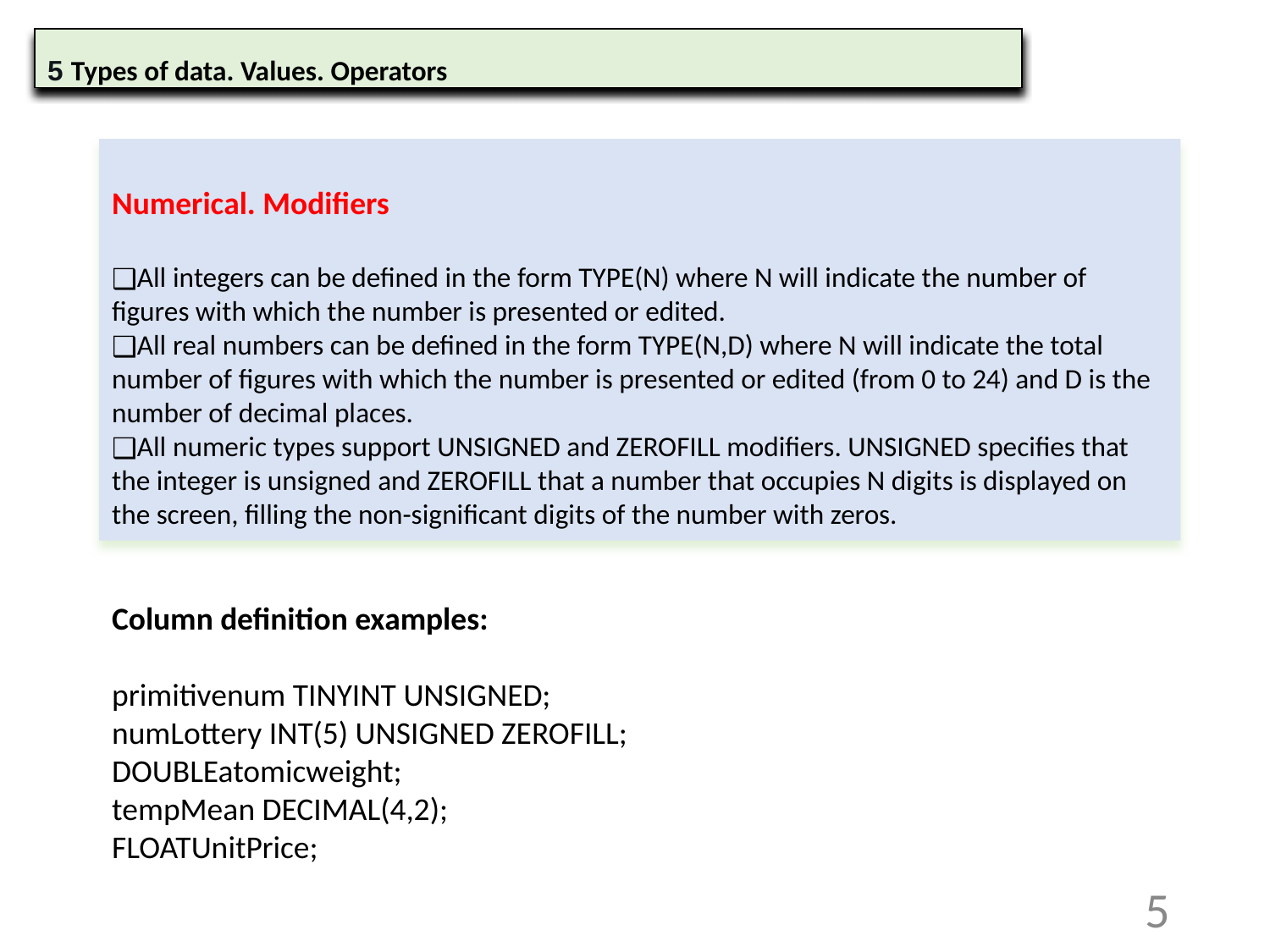

5 Types of data. Values. Operators

Numerical. Modifiers

All integers can be defined in the form TYPE(N) where N will indicate the number of figures with which the number is presented or edited.
All real numbers can be defined in the form TYPE(N,D) where N will indicate the total number of figures with which the number is presented or edited (from 0 to 24) and D is the number of decimal places.
All numeric types support UNSIGNED and ZEROFILL modifiers. UNSIGNED specifies that the integer is unsigned and ZEROFILL that a number that occupies N digits is displayed on the screen, filling the non-significant digits of the number with zeros.
Column definition examples:

primitivenum TINYINT UNSIGNED;
numLottery INT(5) UNSIGNED ZEROFILL;
DOUBLEatomicweight;
tempMean DECIMAL(4,2);
FLOATUnitPrice;
5